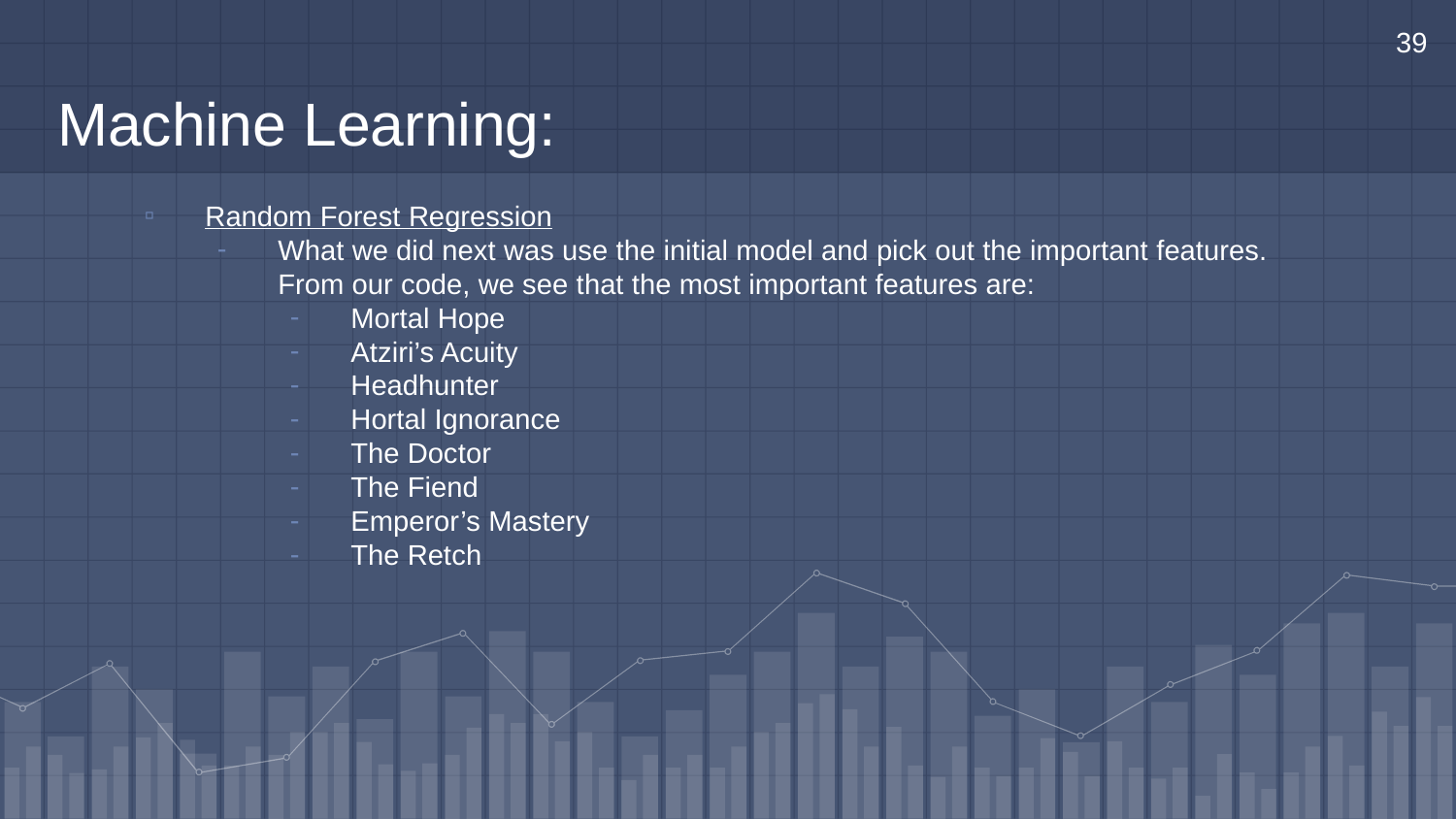

39
# Machine Learning:
Random Forest Regression
What we did next was use the initial model and pick out the important features. From our code, we see that the most important features are:
Mortal Hope
Atziri’s Acuity
Headhunter
Hortal Ignorance
The Doctor
The Fiend
Emperor’s Mastery
The Retch